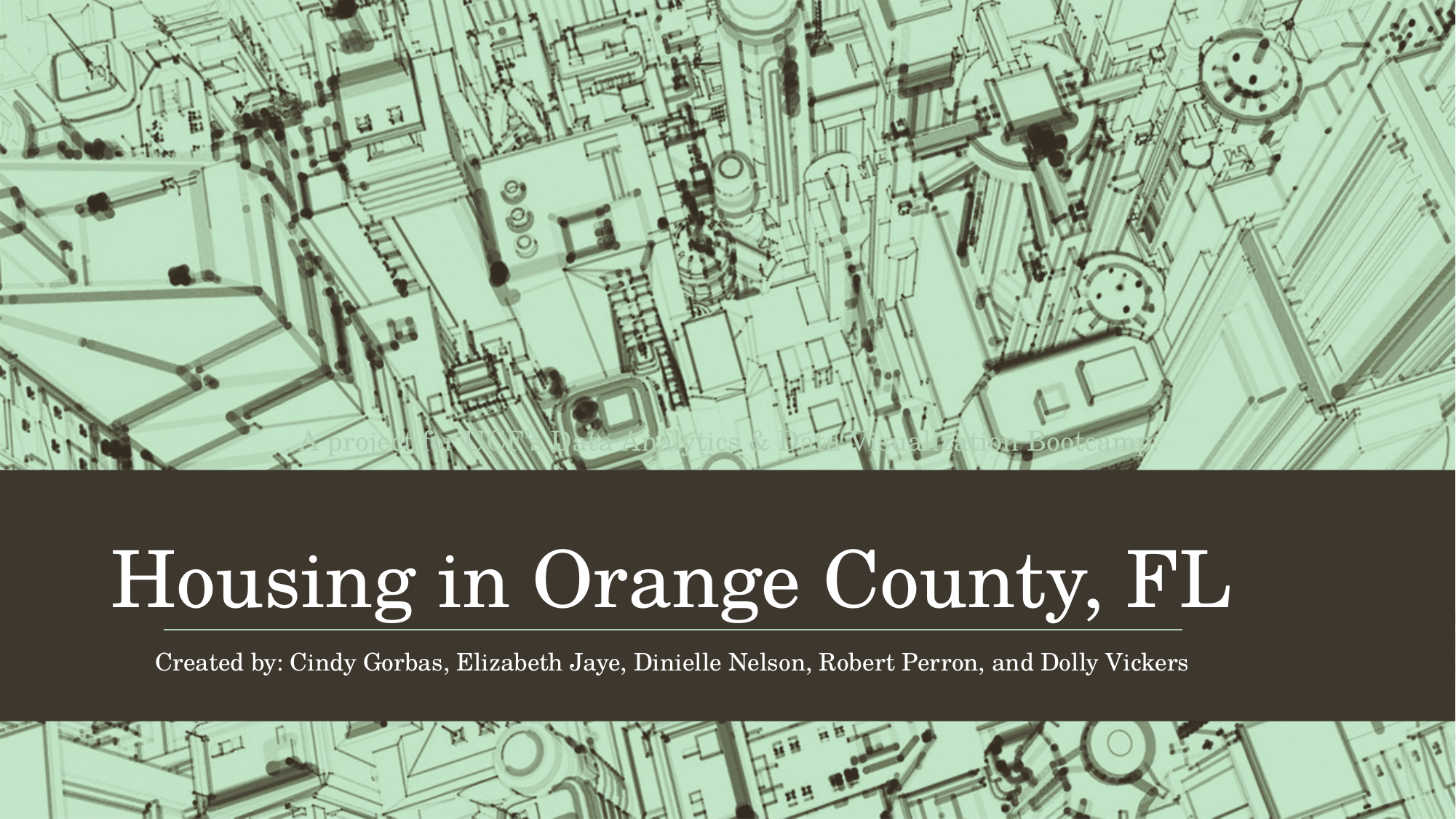

A project for UCF’s Data Analytics & Data Visualization Bootcamp.

# Housing in Orange County, FL
Created by: Cindy Gorbas, Elizabeth Jaye, Dinielle Nelson, Robert Perron, and Dolly Vickers